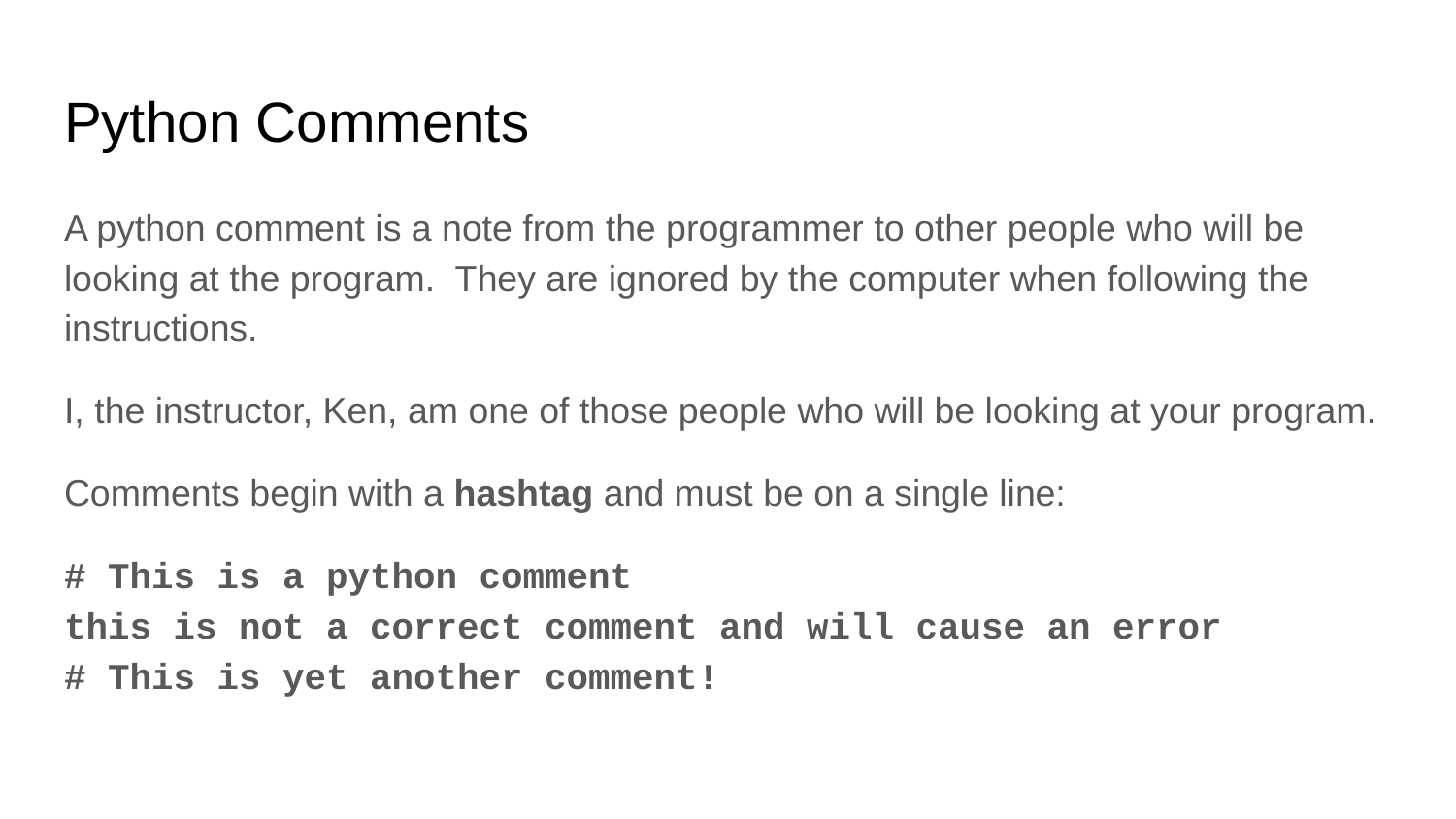

# Python Comments
A python comment is a note from the programmer to other people who will be looking at the program.  They are ignored by the computer when following the instructions.
I, the instructor, Ken, am one of those people who will be looking at your program.
Comments begin with a hashtag and must be on a single line:
# This is a python comment this is not a correct comment and will cause an error # This is yet another comment!